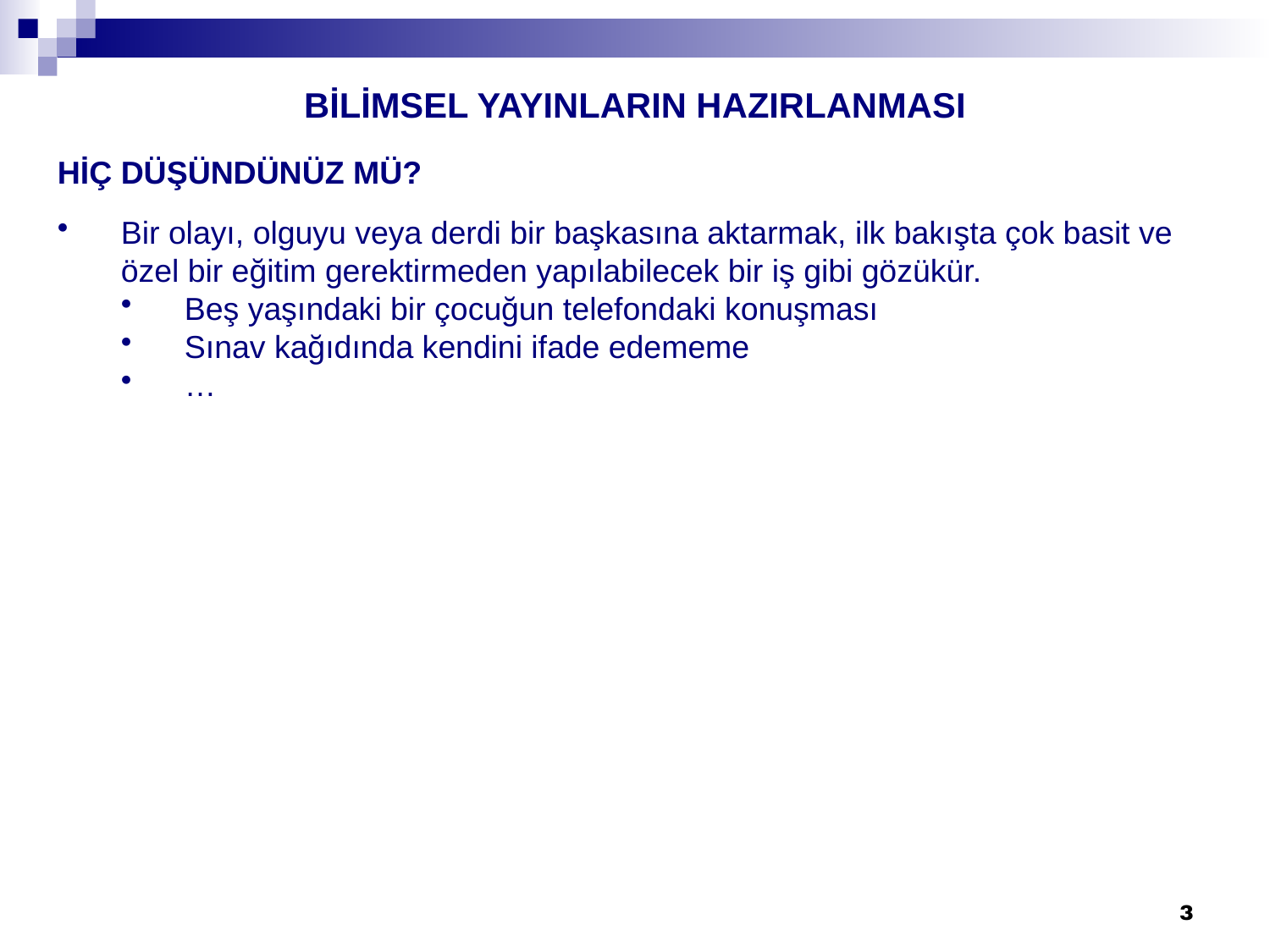

BİLİMSEL YAYINLARIN HAZIRLANMASI
HİÇ DÜŞÜNDÜNÜZ MÜ?
Bir olayı, olguyu veya derdi bir başkasına aktarmak, ilk bakışta çok basit ve özel bir eğitim gerektirmeden yapılabilecek bir iş gibi gözükür.
Beş yaşındaki bir çocuğun telefondaki konuşması
Sınav kağıdında kendini ifade edememe
…
3